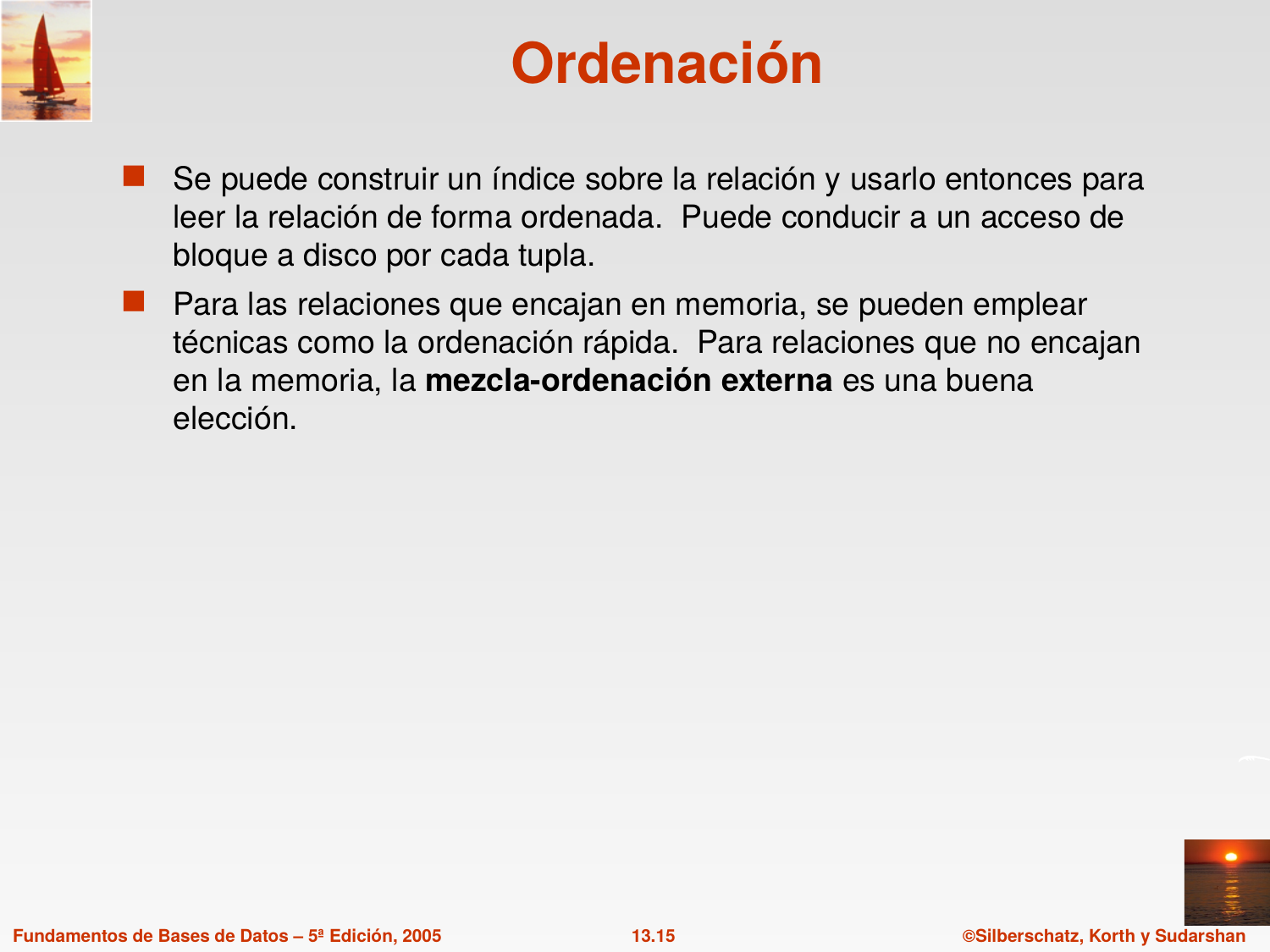

# Ordenación
Se puede construir un índice sobre la relación y usarlo entonces para leer la relación de forma ordenada.  Puede conducir a un acceso de bloque a disco por cada tupla.
Para las relaciones que encajan en memoria, se pueden emplear técnicas como la ordenación rápida.  Para relaciones que no encajan en la memoria, la mezcla-ordenación externa es una buena elección.